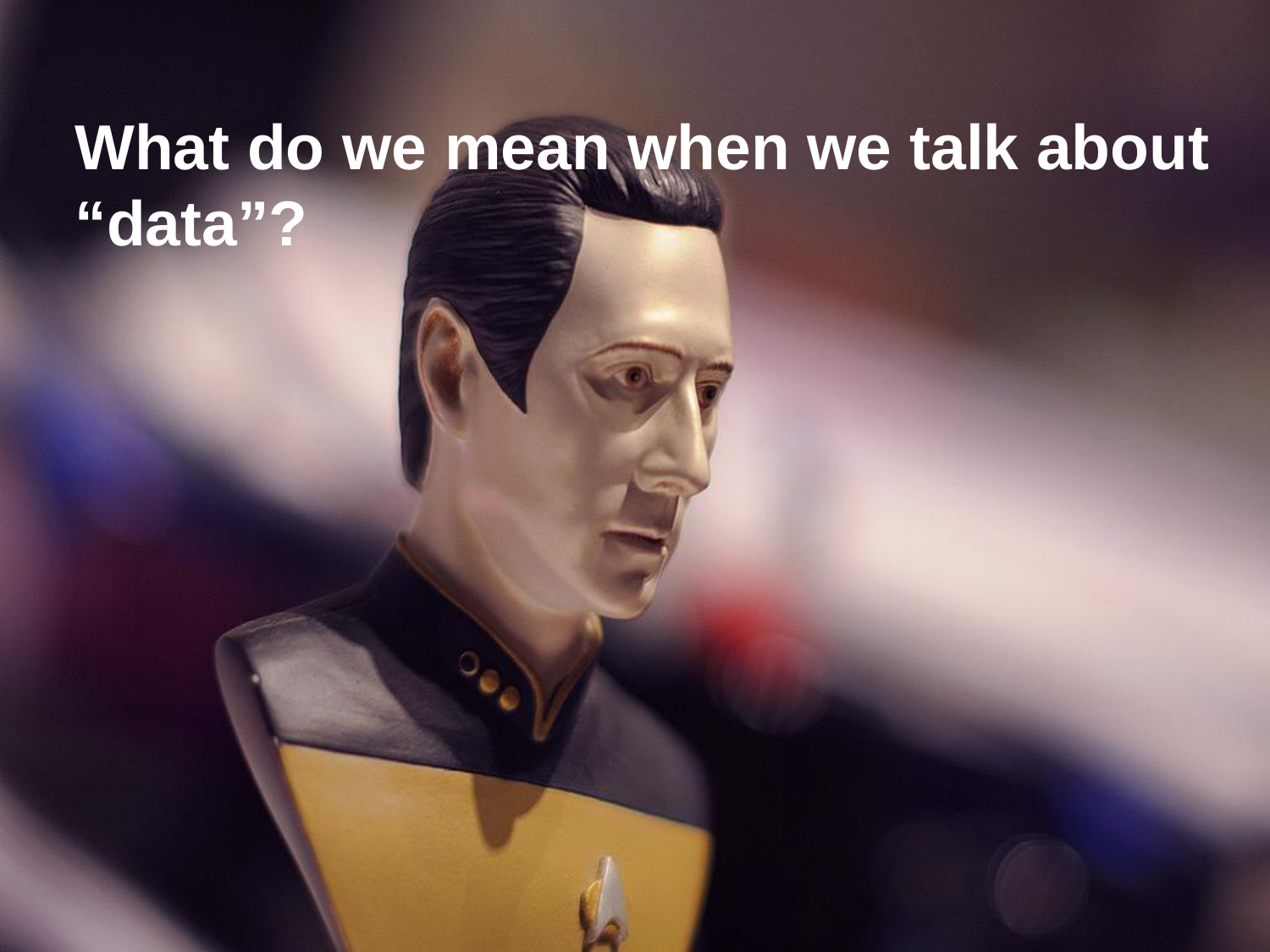

# What do we mean when we talk about “data”?